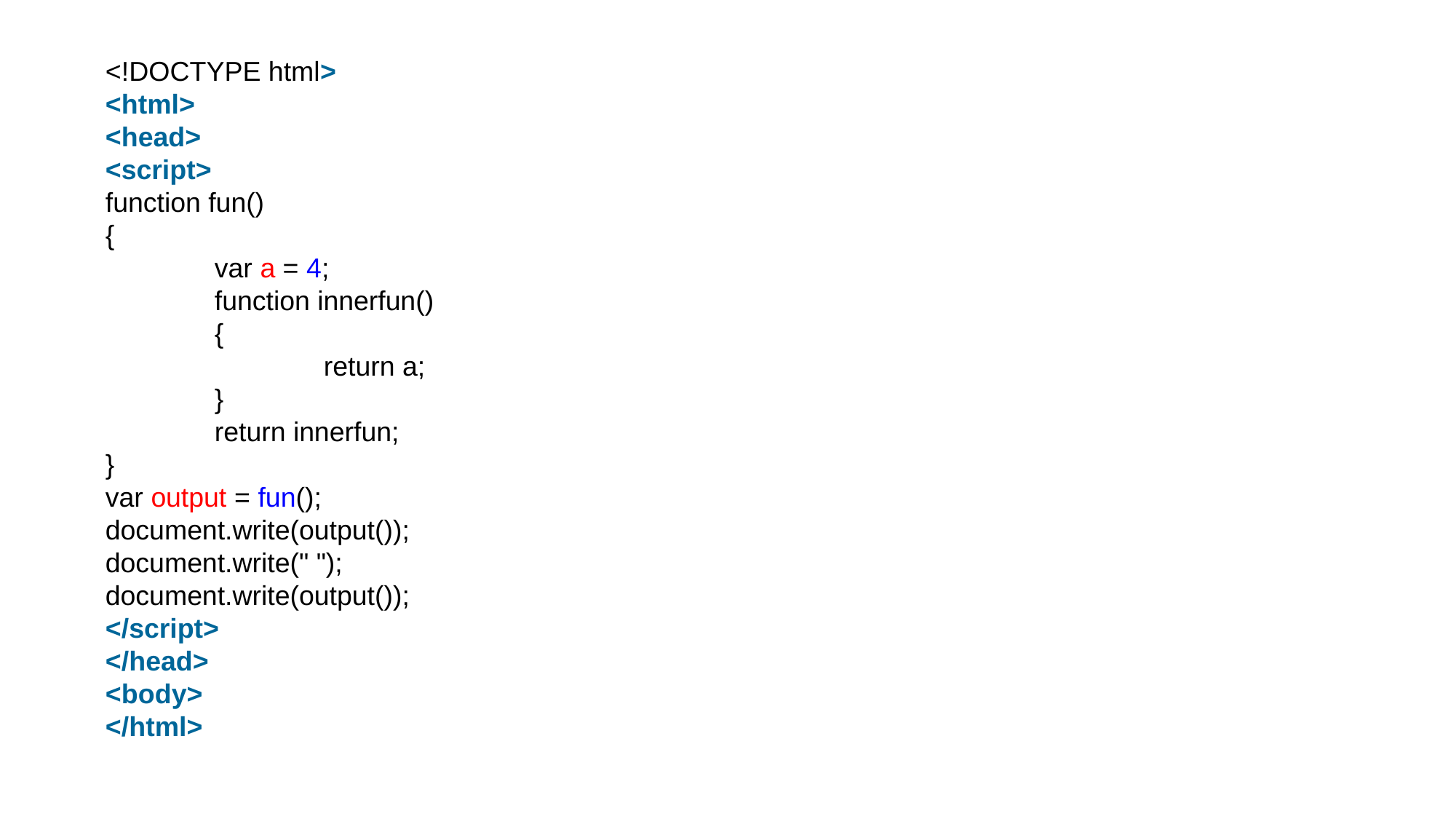

<!DOCTYPE html>
<html>
<head>
<script>
function fun()
{
	var a = 4;
	function innerfun()
	{
		return a;
	}
	return innerfun;
}
var output = fun();
document.write(output());
document.write(" ");
document.write(output());
</script>
</head>
<body>
</html>